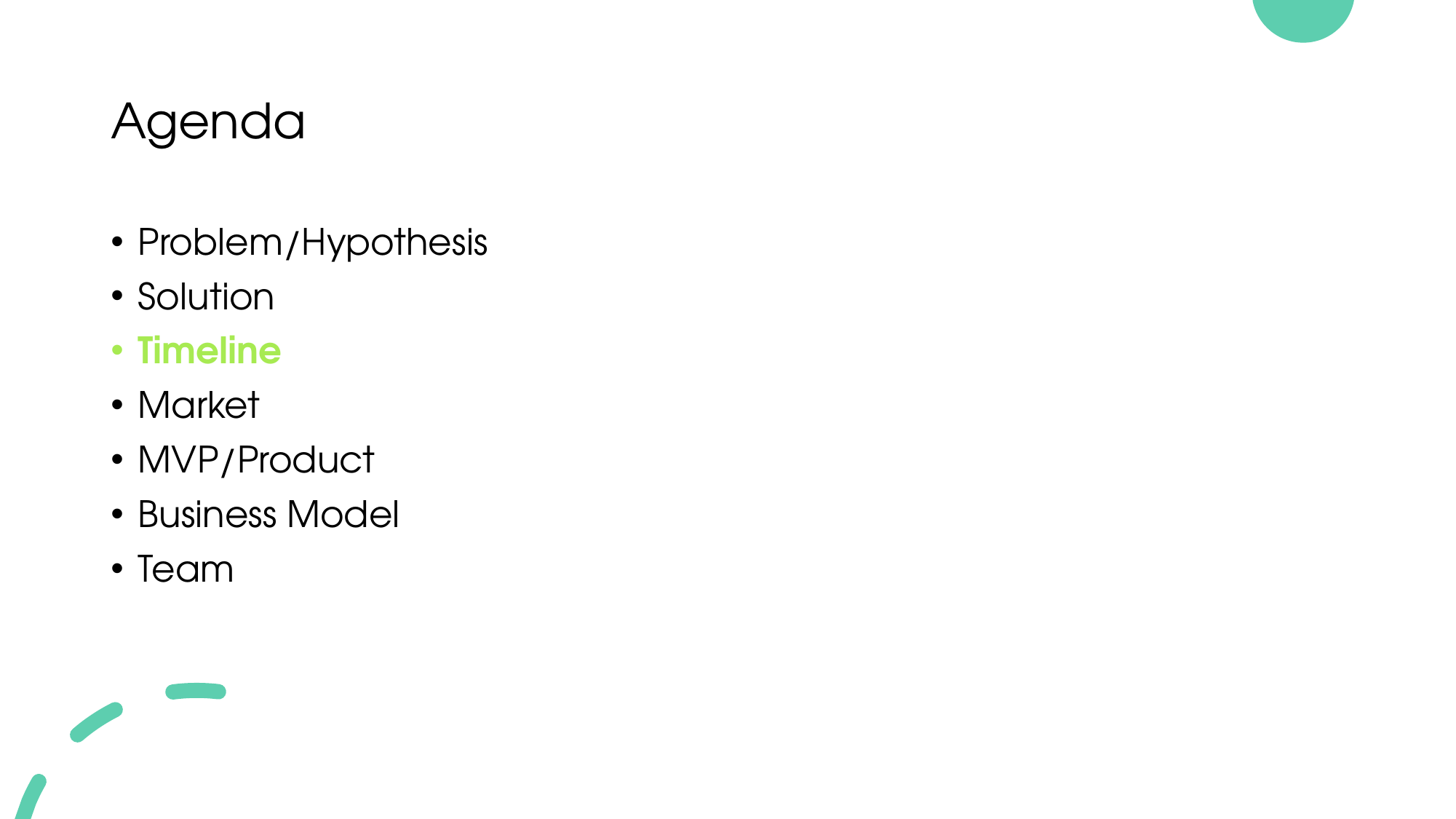

# Agenda
Problem/Hypothesis
Solution
Timeline
Market
MVP/Product
Business Model
Team